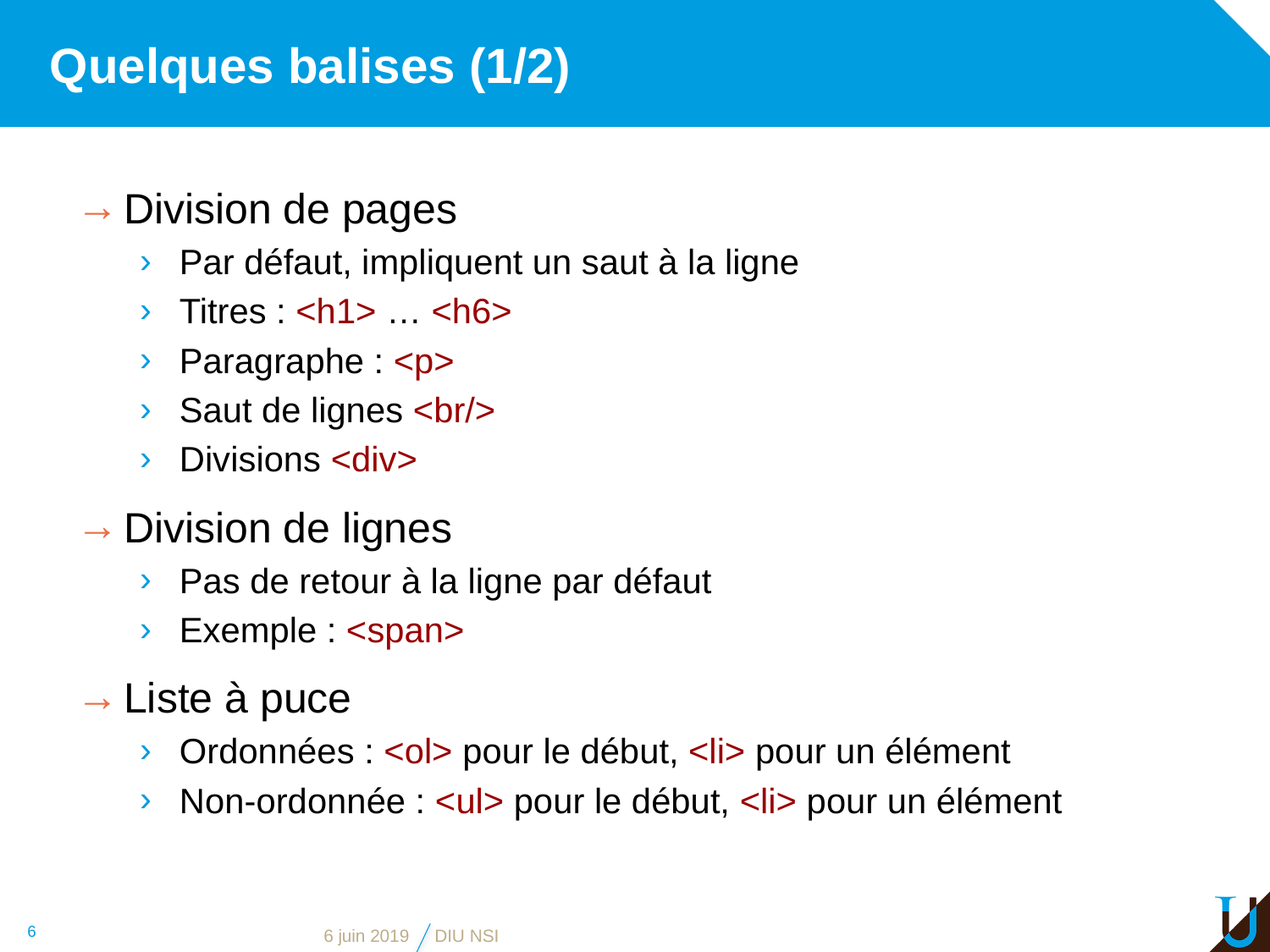

# Quelques balises (1/2)
Division de pages
Par défaut, impliquent un saut à la ligne
Titres : <h1> … <h6>
Paragraphe : <p>
Saut de lignes <br/>
Divisions <div>
Division de lignes
Pas de retour à la ligne par défaut
Exemple : <span>
Liste à puce
Ordonnées : <ol> pour le début, <li> pour un élément
Non-ordonnée : <ul> pour le début, <li> pour un élément
6
6 juin 2019
DIU NSI